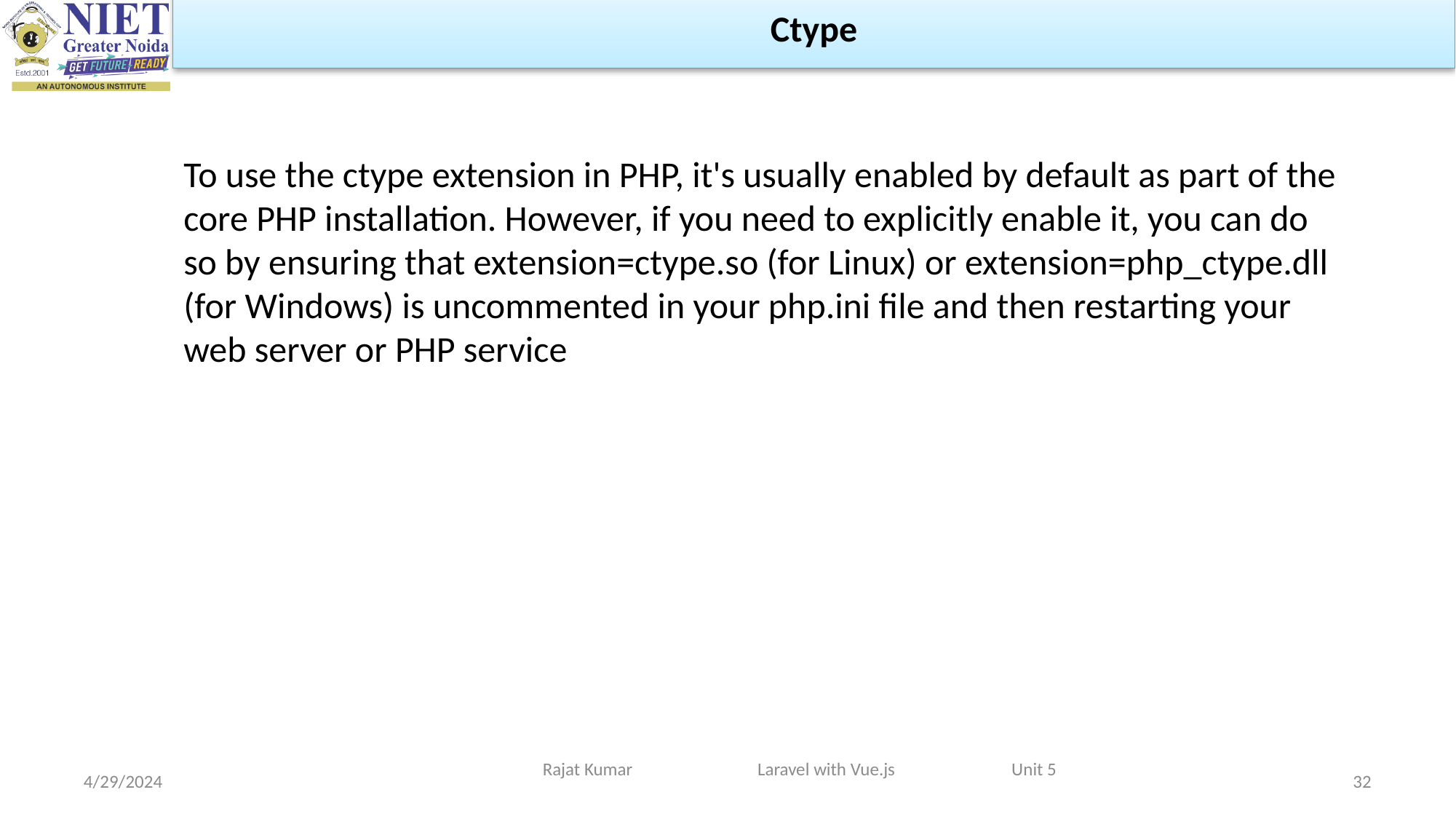

Ctype
To use the ctype extension in PHP, it's usually enabled by default as part of the core PHP installation. However, if you need to explicitly enable it, you can do so by ensuring that extension=ctype.so (for Linux) or extension=php_ctype.dll (for Windows) is uncommented in your php.ini file and then restarting your web server or PHP service
Rajat Kumar                              Laravel with Vue.js                            Unit 5
4/29/2024
32